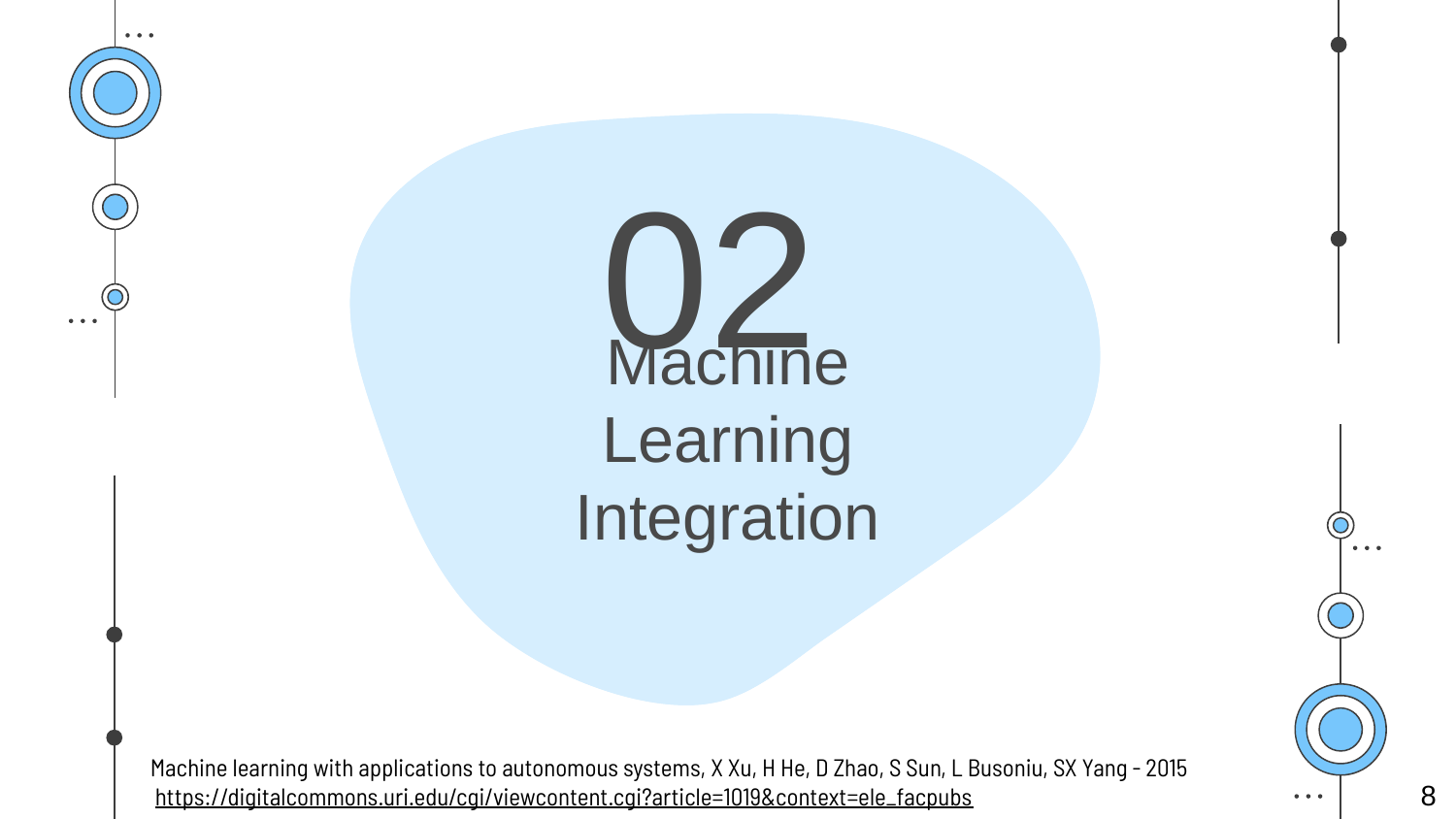

02
# Machine Learning Integration
Machine learning with applications to autonomous systems, X Xu, H He, D Zhao, S Sun, L Busoniu, SX Yang - 2015  https://digitalcommons.uri.edu/cgi/viewcontent.cgi?article=1019&context=ele_facpubs
8